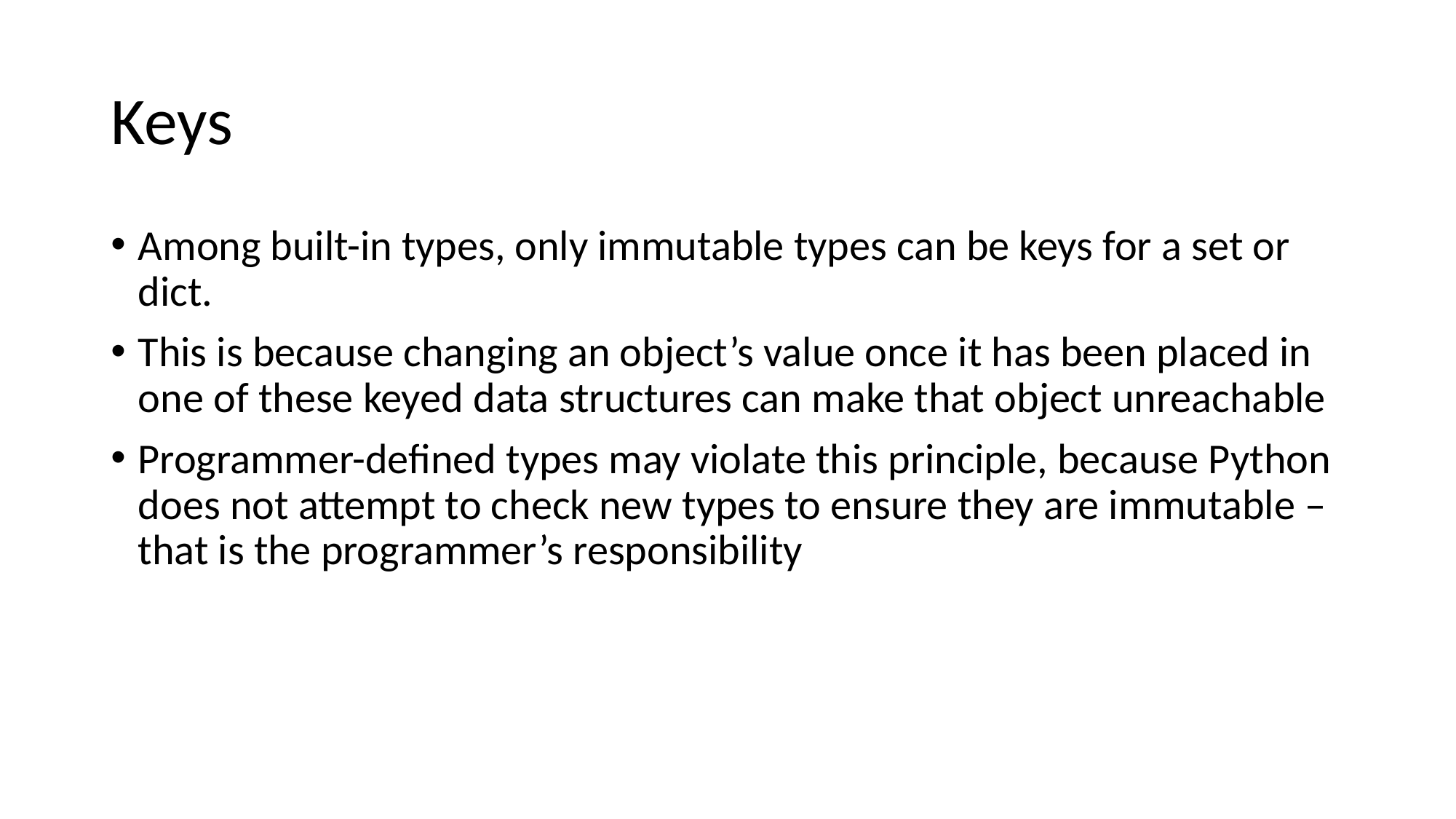

# Keys
Among built-in types, only immutable types can be keys for a set or dict.
This is because changing an object’s value once it has been placed in one of these keyed data structures can make that object unreachable
Programmer-defined types may violate this principle, because Python does not attempt to check new types to ensure they are immutable – that is the programmer’s responsibility